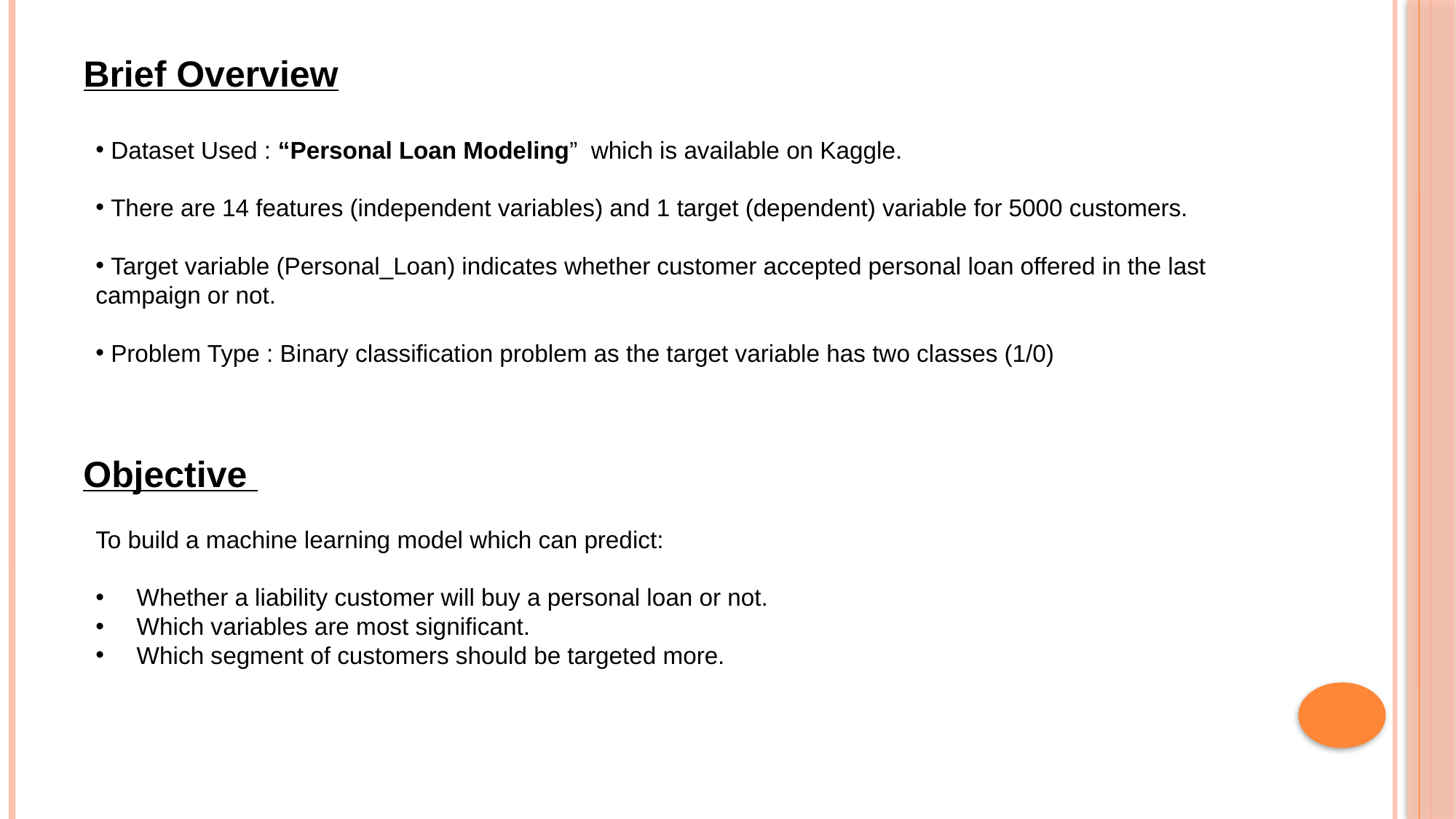

Brief Overview

 Dataset Used : “Personal Loan Modeling”  which is available on Kaggle.

 There are 14 features (independent variables) and 1 target (dependent) variable for 5000 customers.

 Target variable (Personal_Loan) indicates whether customer accepted personal loan offered in the last campaign or not.

 Problem Type : Binary classification problem as the target variable has two classes (1/0)

Objective
To build a machine learning model which can predict:

Whether a liability customer will buy a personal loan or not.
Which variables are most significant.
Which segment of customers should be targeted more.